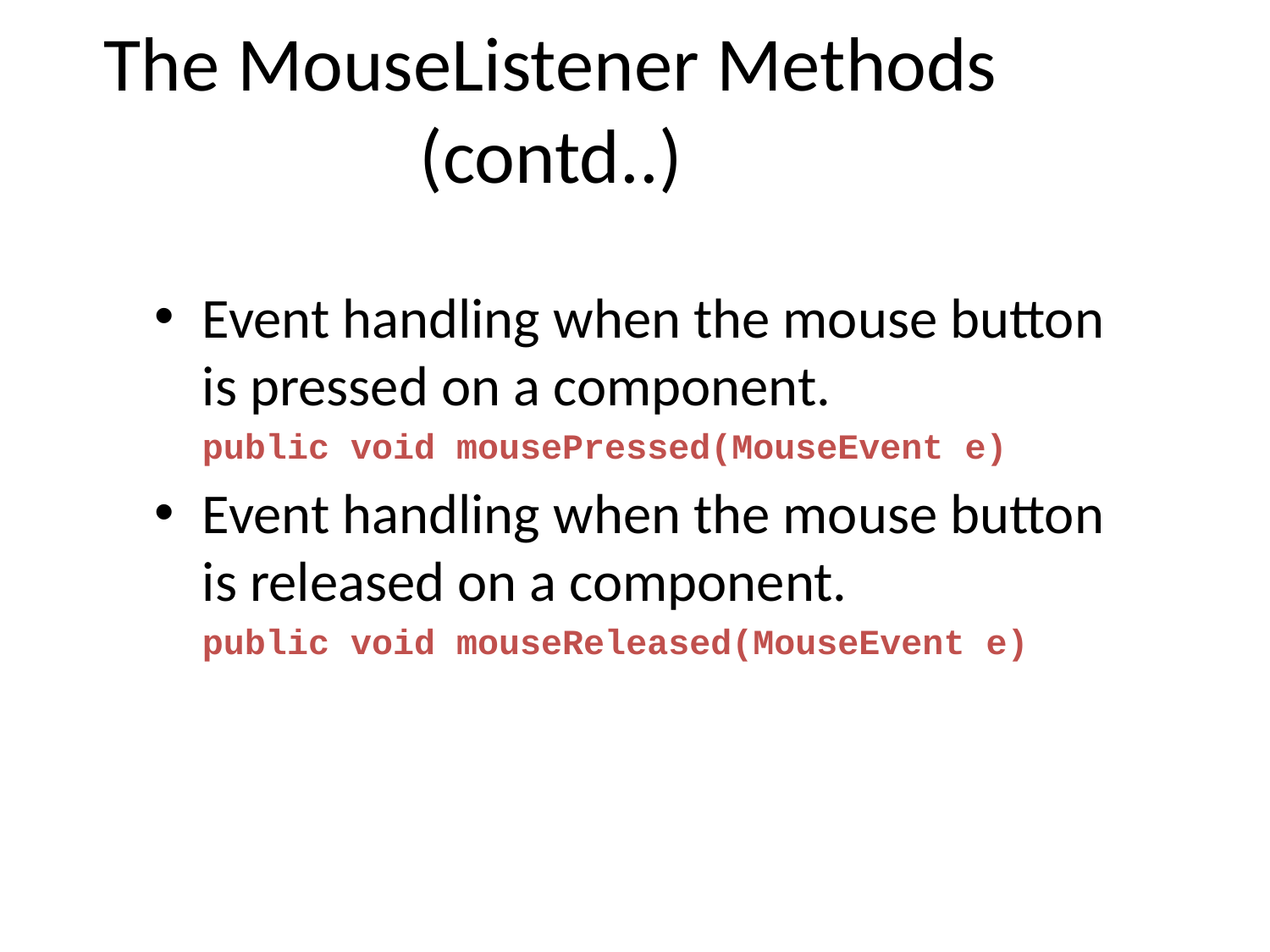

# The MouseListener Methods (contd..)
Event handling when the mouse button is pressed on a component.
	public void mousePressed(MouseEvent e)
Event handling when the mouse button is released on a component.
	public void mouseReleased(MouseEvent e)